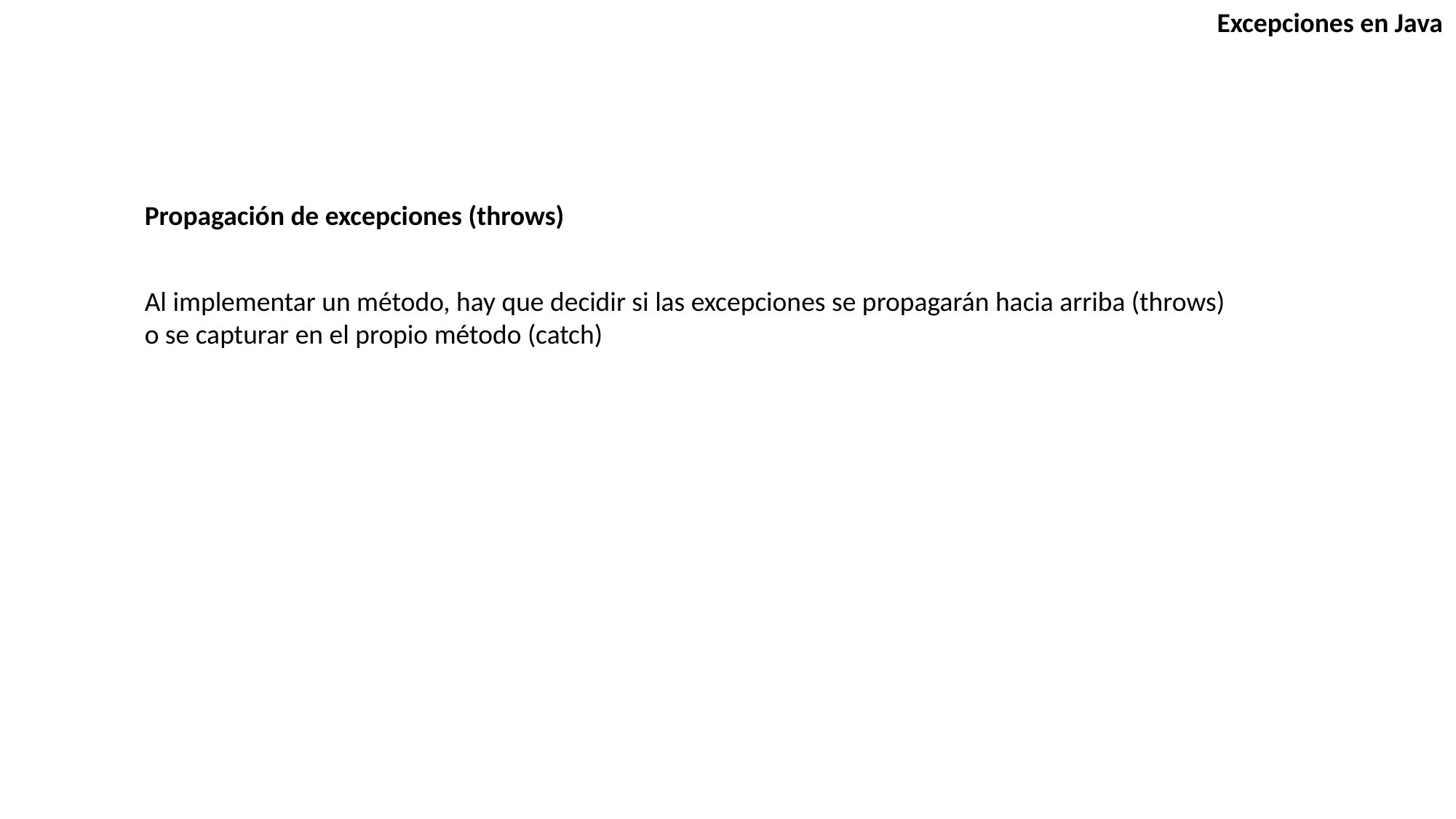

Excepciones en Java
Propagación de excepciones (throws)
Al implementar un método, hay que decidir si las excepciones se propagarán hacia arriba (throws) o se capturar en el propio método (catch)